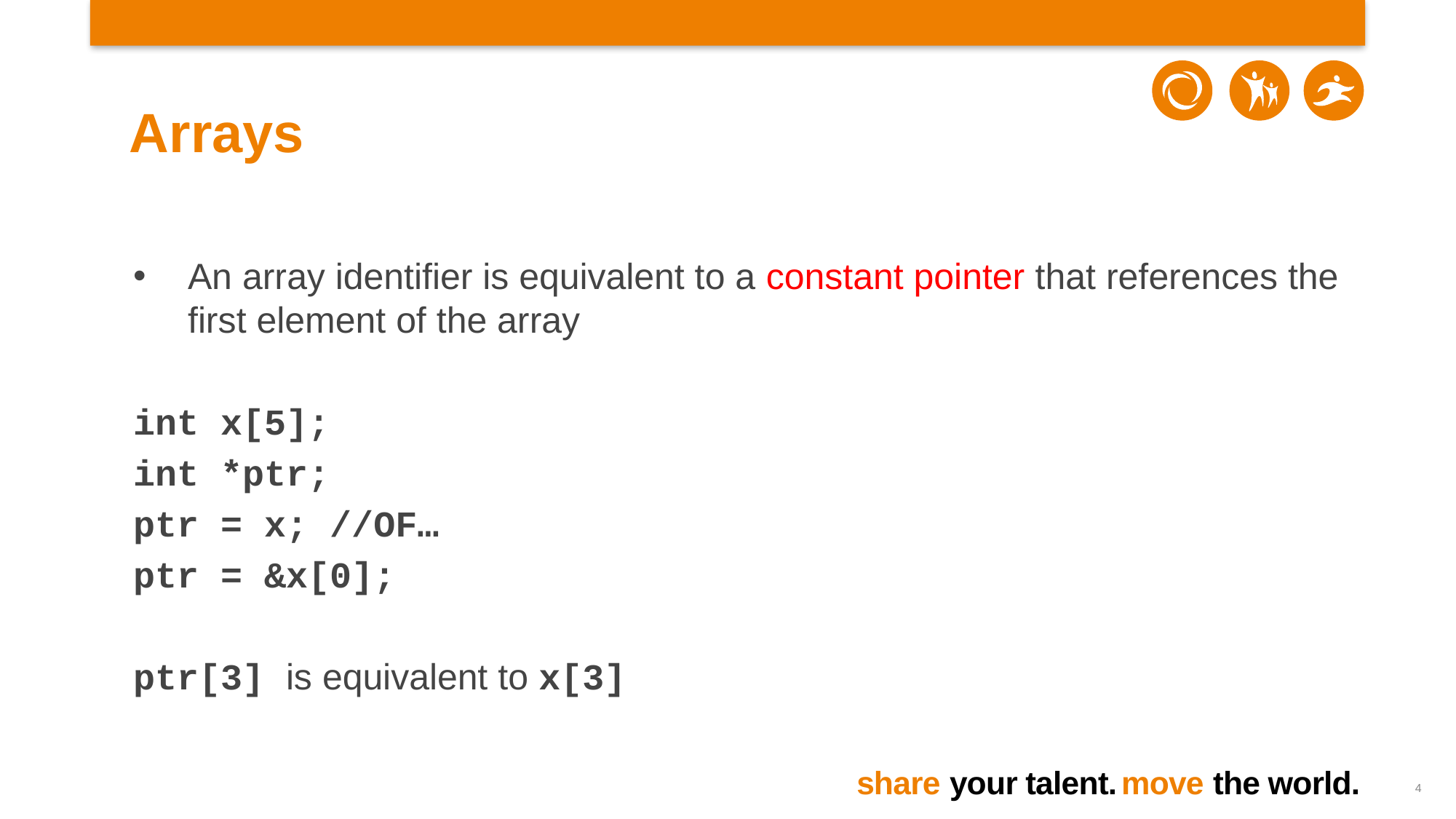

# Arrays
An array identifier is equivalent to a constant pointer that references the first element of the array

int x[5];
int *ptr;
ptr = x; //OF…
ptr = &x[0];

ptr[3] is equivalent to x[3]

4